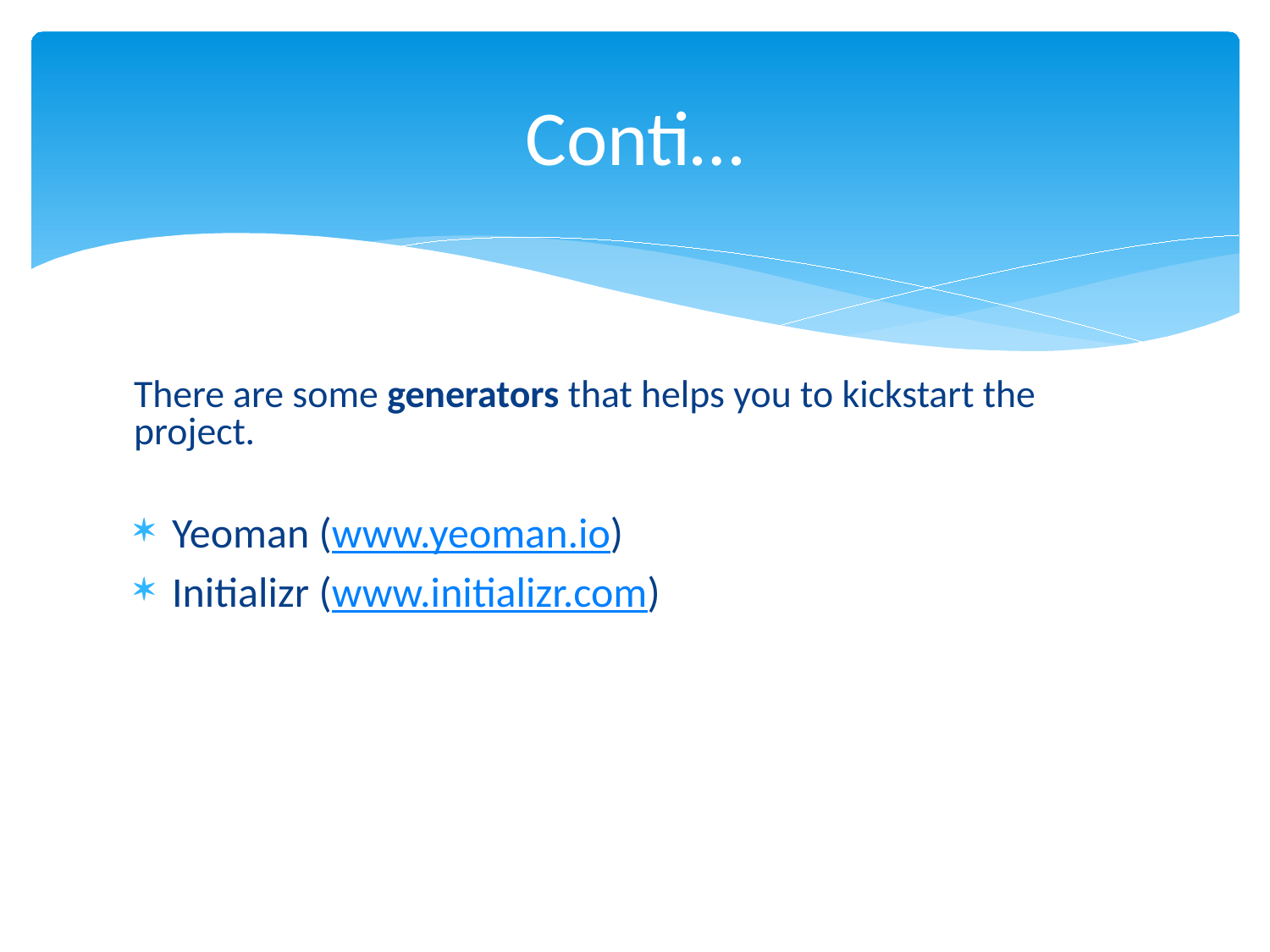

# Conti…
There are some generators that helps you to kickstart the project.

Yeoman (www.yeoman.io)
Initializr (www.initializr.com)